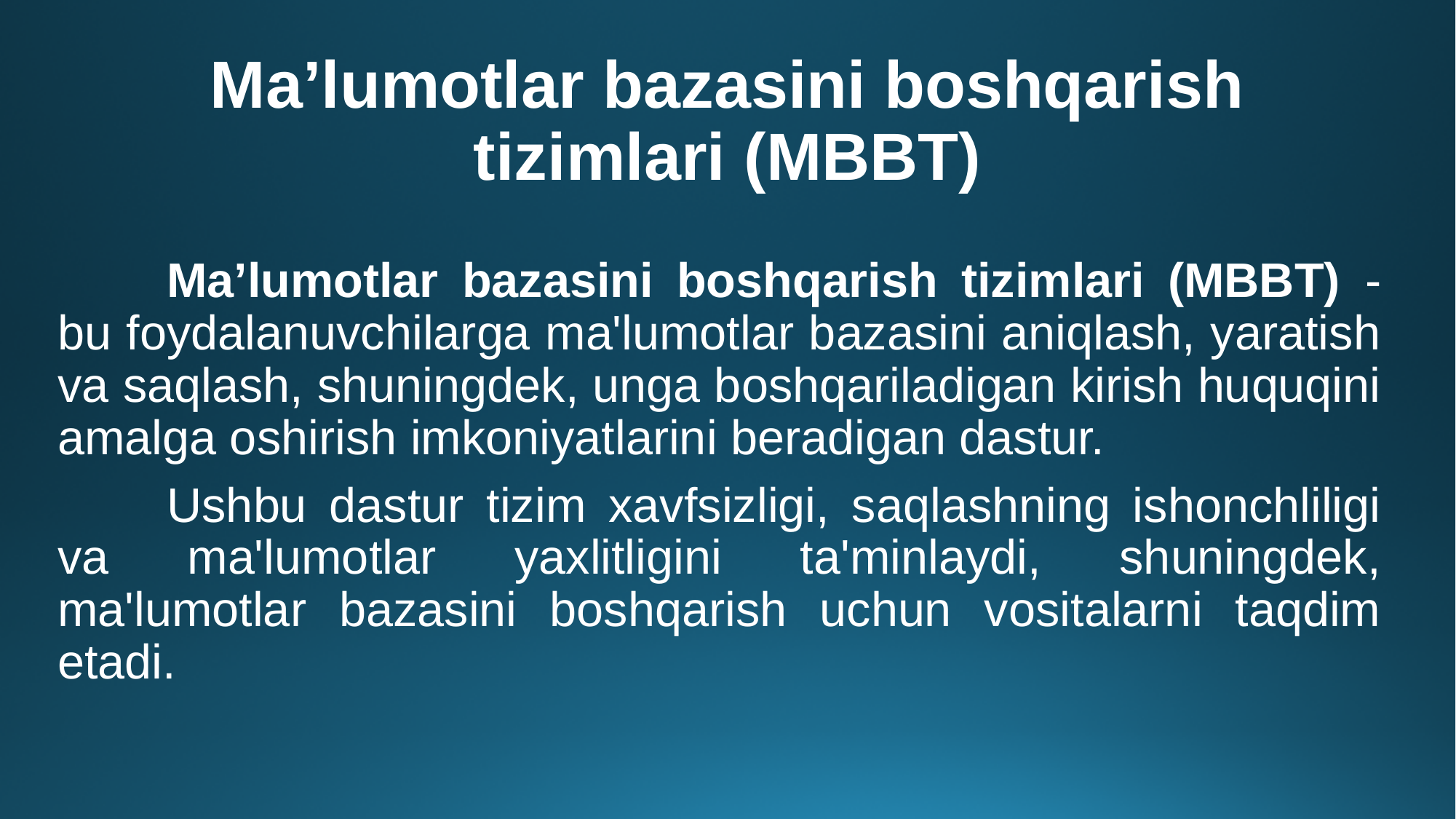

# Ma’lumotlar bazasini boshqarish tizimlari (MBBT)

	Ma’lumotlar bazasini boshqarish tizimlari (MBBT) - bu foydalanuvchilarga ma'lumotlar bazasini aniqlash, yaratish va saqlash, shuningdek, unga boshqariladigan kirish huquqini amalga oshirish imkoniyatlarini beradigan dastur.
	Ushbu dastur tizim xavfsizligi, saqlashning ishonchliligi va ma'lumotlar yaxlitligini ta'minlaydi, shuningdek, ma'lumotlar bazasini boshqarish uchun vositalarni taqdim etadi.